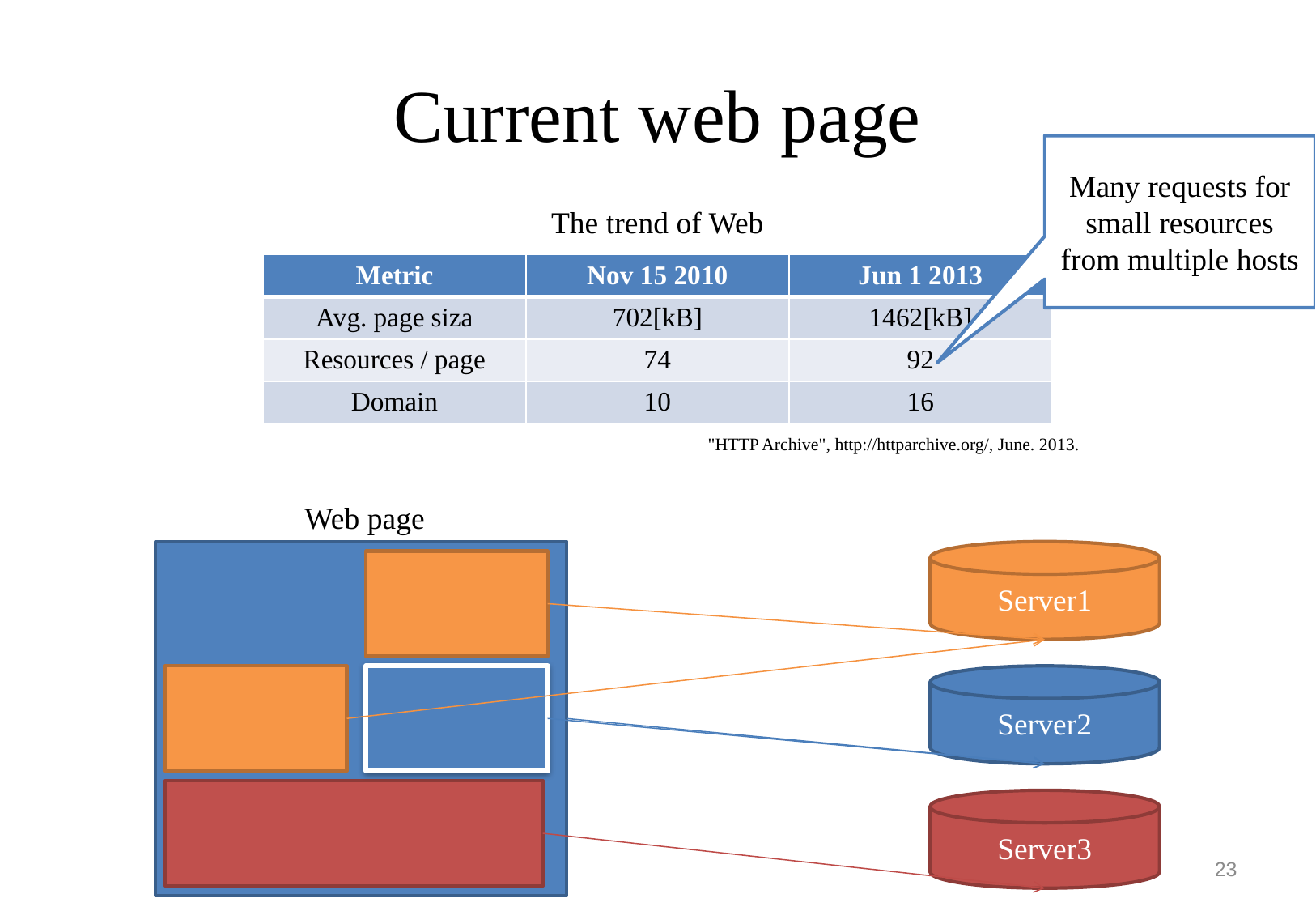

# Current web page
Many requests for small resources from multiple hosts
The trend of Web
| Metric | Nov 15 2010 | Jun 1 2013 |
| --- | --- | --- |
| Avg. page siza | 702[kB] | 1462[kB] |
| Resources / page | 74 | 92 |
| Domain | 10 | 16 |
"HTTP Archive", http://httparchive.org/, June. 2013.
Web page

Server1

Server2

Server3
23